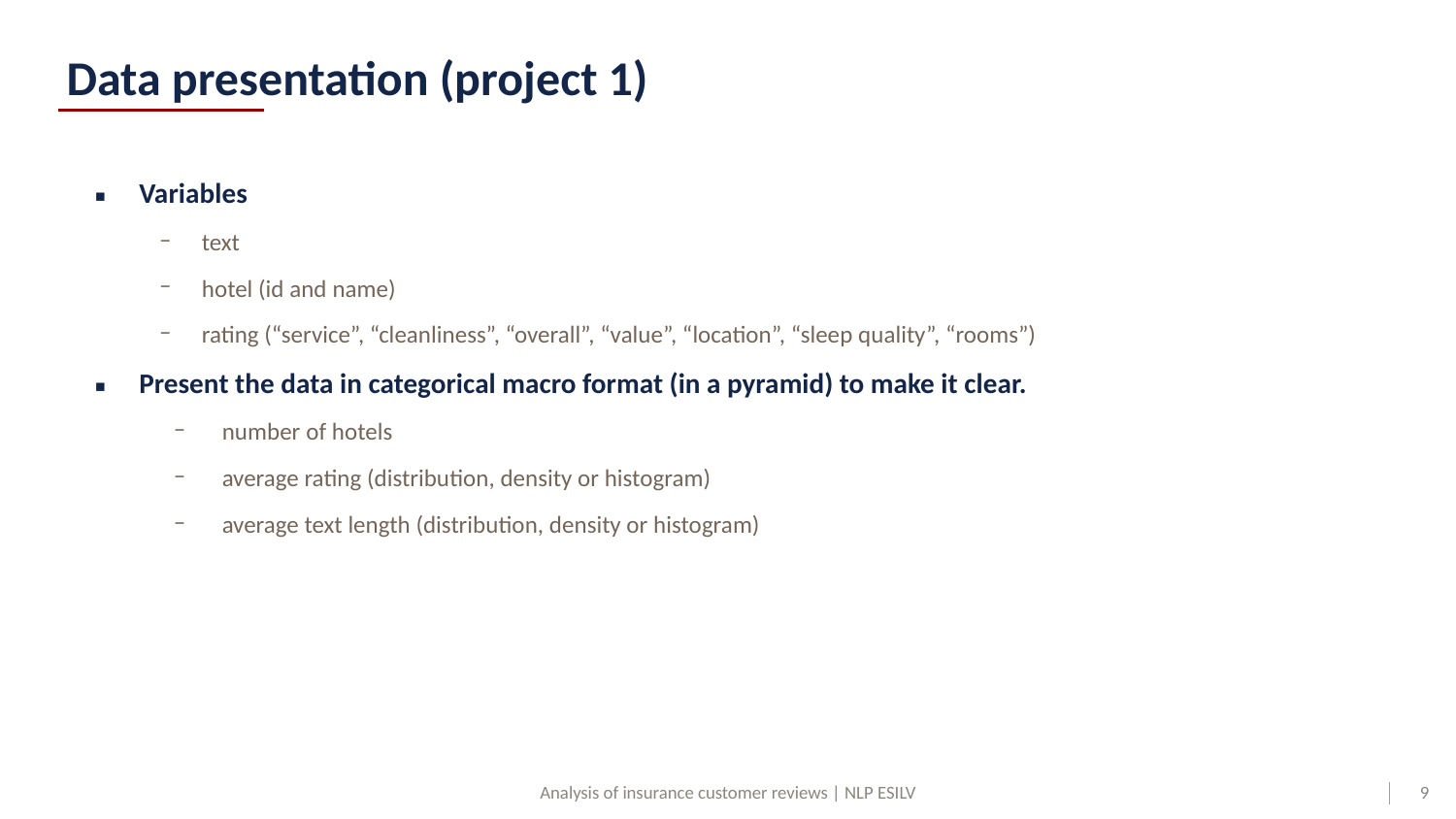

# Data presentation (project 1)
Variables
text
hotel (id and name)
rating (“service”, “cleanliness”, “overall”, “value”, “location”, “sleep quality”, “rooms”)
Present the data in categorical macro format (in a pyramid) to make it clear.
number of hotels
average rating (distribution, density or histogram)
average text length (distribution, density or histogram)